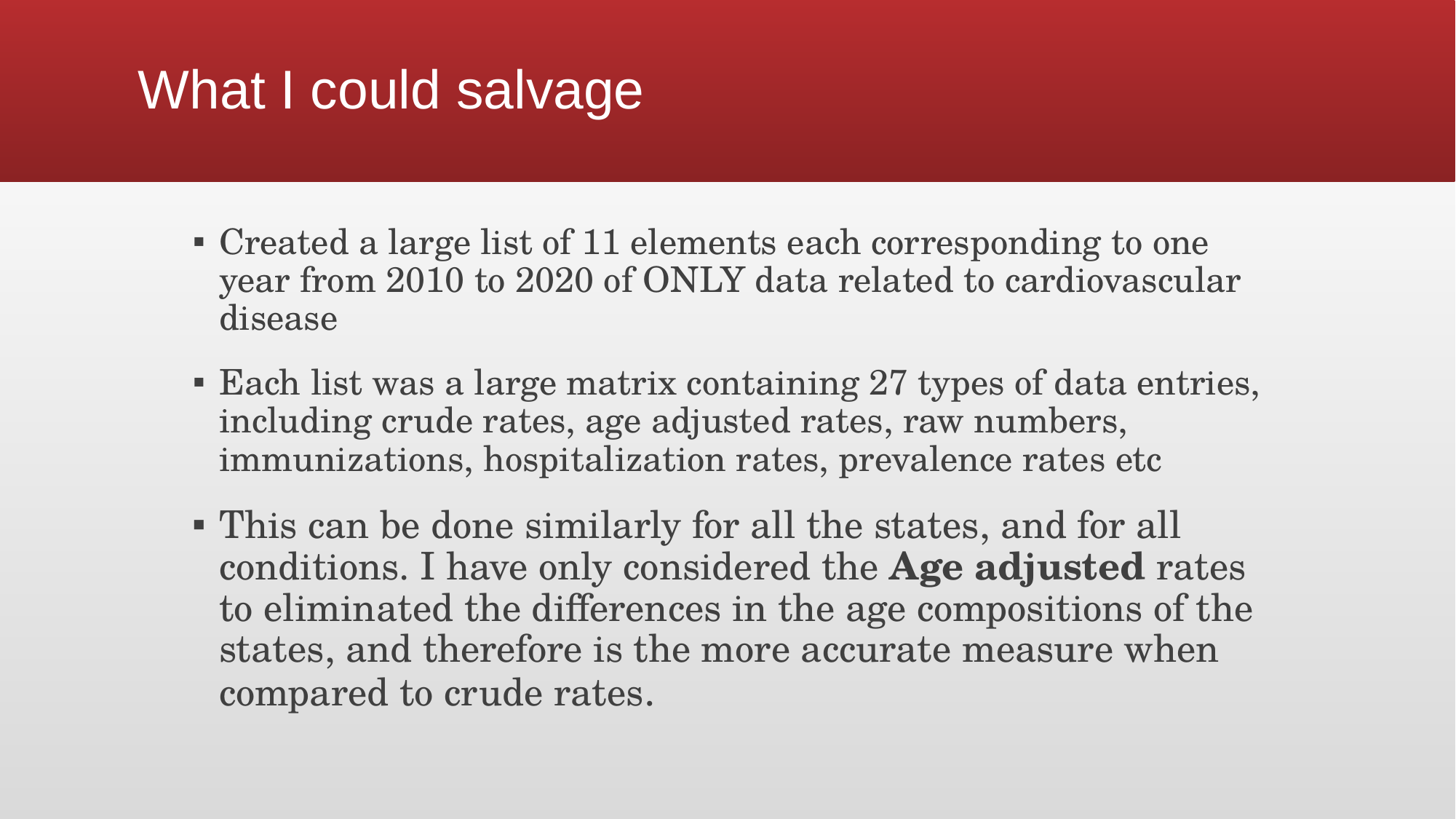

# What I could salvage
Created a large list of 11 elements each corresponding to one year from 2010 to 2020 of ONLY data related to cardiovascular disease
Each list was a large matrix containing 27 types of data entries, including crude rates, age adjusted rates, raw numbers, immunizations, hospitalization rates, prevalence rates etc
This can be done similarly for all the states, and for all conditions. I have only considered the Age adjusted rates to eliminated the differences in the age compositions of the states, and therefore is the more accurate measure when compared to crude rates.